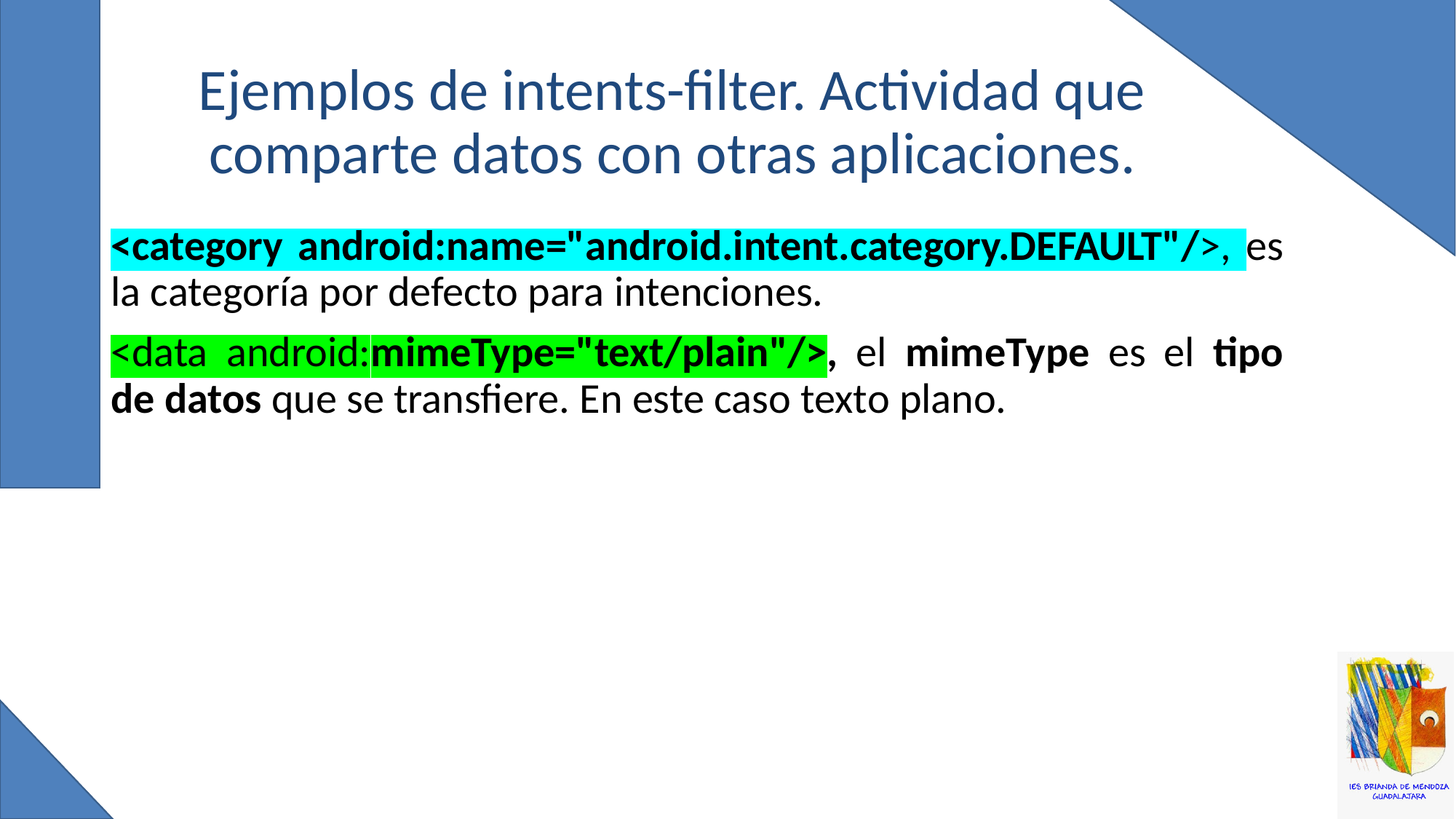

# Ejemplos de intents-filter. Actividad que comparte datos con otras aplicaciones.
<category android:name="android.intent.category.DEFAULT"/>, es la categoría por defecto para intenciones.
<data android:mimeType="text/plain"/>, el mimeType es el tipo de datos que se transfiere. En este caso texto plano.